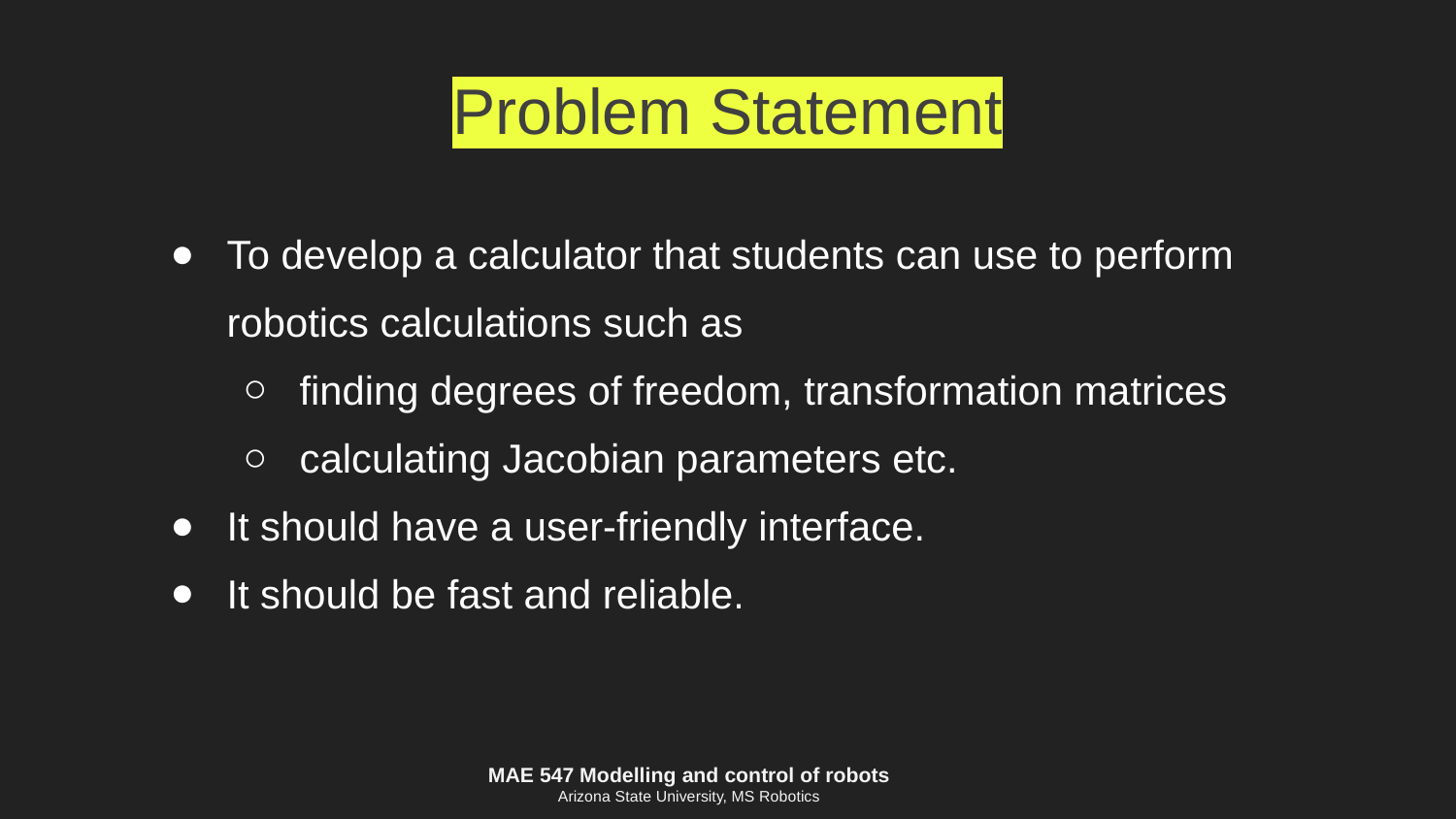

# Problem Statement
To develop a calculator that students can use to perform robotics calculations such as
finding degrees of freedom, transformation matrices
calculating Jacobian parameters etc.
It should have a user-friendly interface.
It should be fast and reliable.

MAE 547 Modelling and control of robots
Arizona State University, MS Robotics